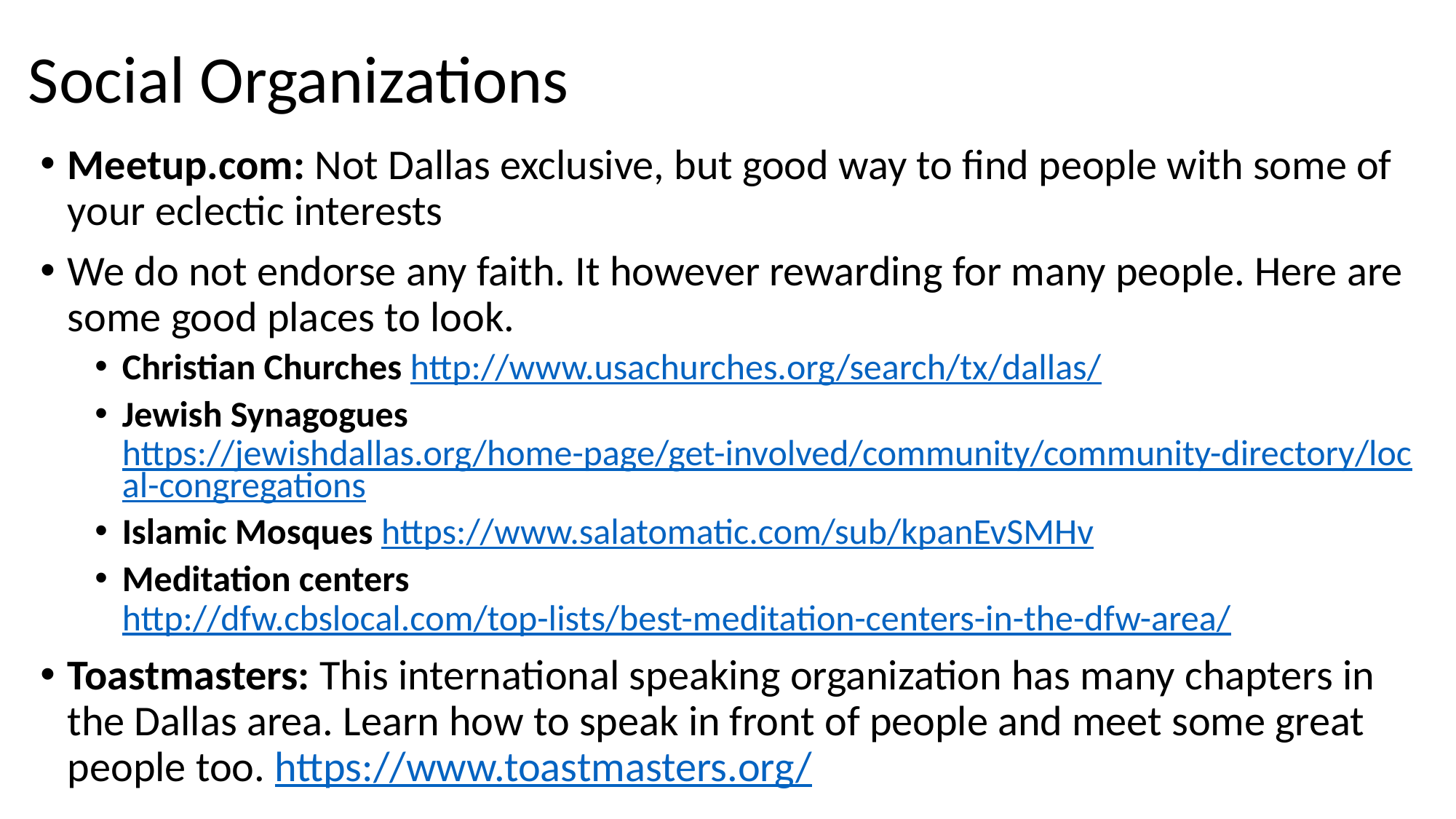

# Social Organizations
Meetup.com: Not Dallas exclusive, but good way to find people with some of your eclectic interests
We do not endorse any faith. It however rewarding for many people. Here are some good places to look.
Christian Churches http://www.usachurches.org/search/tx/dallas/
Jewish Synagogues https://jewishdallas.org/home-page/get-involved/community/community-directory/local-congregations
Islamic Mosques https://www.salatomatic.com/sub/kpanEvSMHv
Meditation centers http://dfw.cbslocal.com/top-lists/best-meditation-centers-in-the-dfw-area/
Toastmasters: This international speaking organization has many chapters in the Dallas area. Learn how to speak in front of people and meet some great people too. https://www.toastmasters.org/